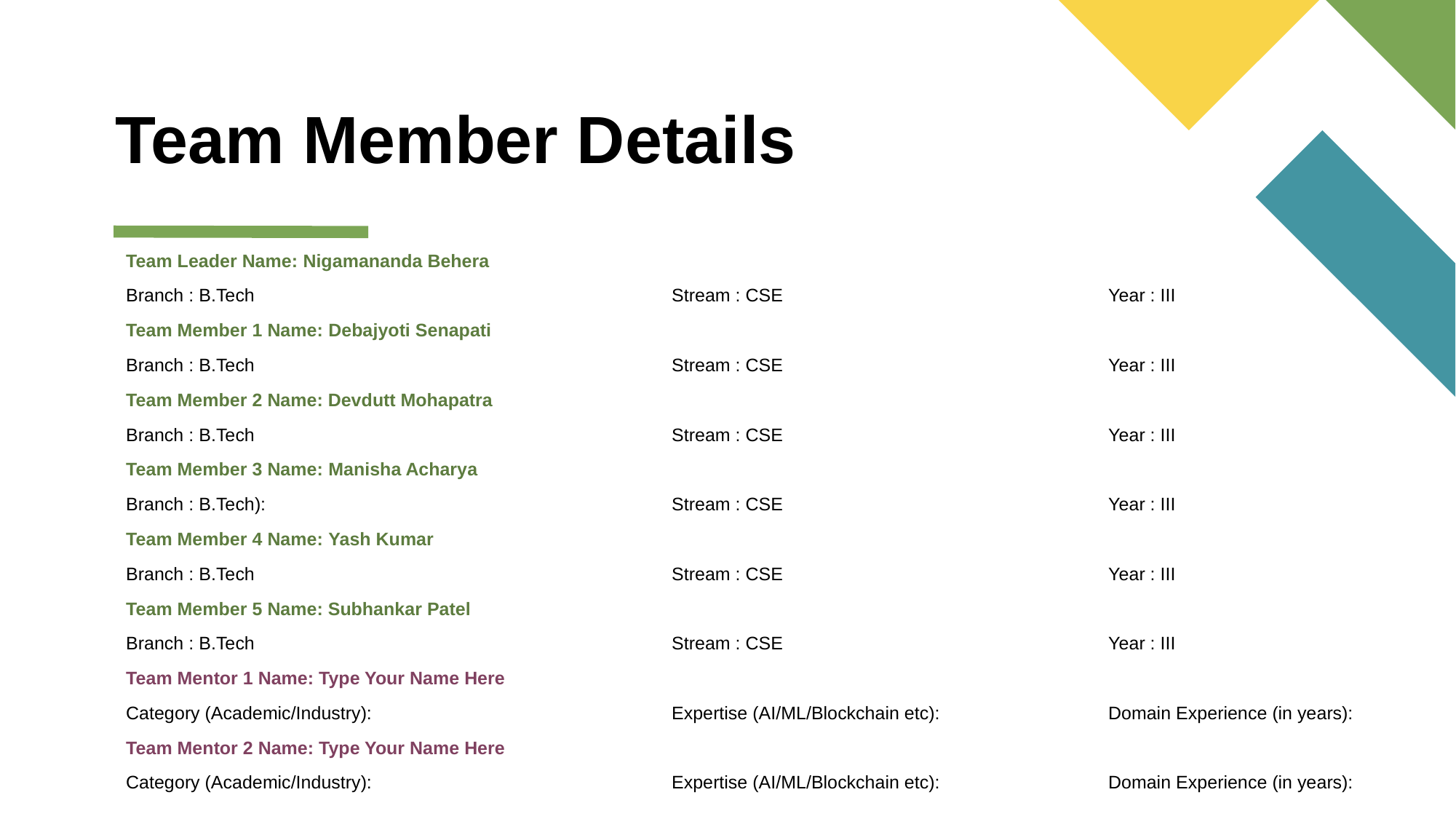

# Team Member Details
Team Leader Name: Nigamananda Behera
Branch : B.Tech				Stream : CSE			Year : III
Team Member 1 Name: Debajyoti Senapati
Branch : B.Tech 			 	Stream : CSE 			Year : III
Team Member 2 Name: Devdutt Mohapatra
Branch : B.Tech 				Stream : CSE 			Year : III
Team Member 3 Name: Manisha Acharya
Branch : B.Tech):			 	Stream : CSE 			Year : III
Team Member 4 Name: Yash Kumar
Branch : B.Tech 				Stream : CSE			Year : III
Team Member 5 Name: Subhankar Patel
Branch : B.Tech 				Stream : CSE 			Year : III
Team Mentor 1 Name: Type Your Name Here
Category (Academic/Industry): 			Expertise (AI/ML/Blockchain etc): 		Domain Experience (in years):
Team Mentor 2 Name: Type Your Name Here
Category (Academic/Industry):		 	Expertise (AI/ML/Blockchain etc): 		Domain Experience (in years):